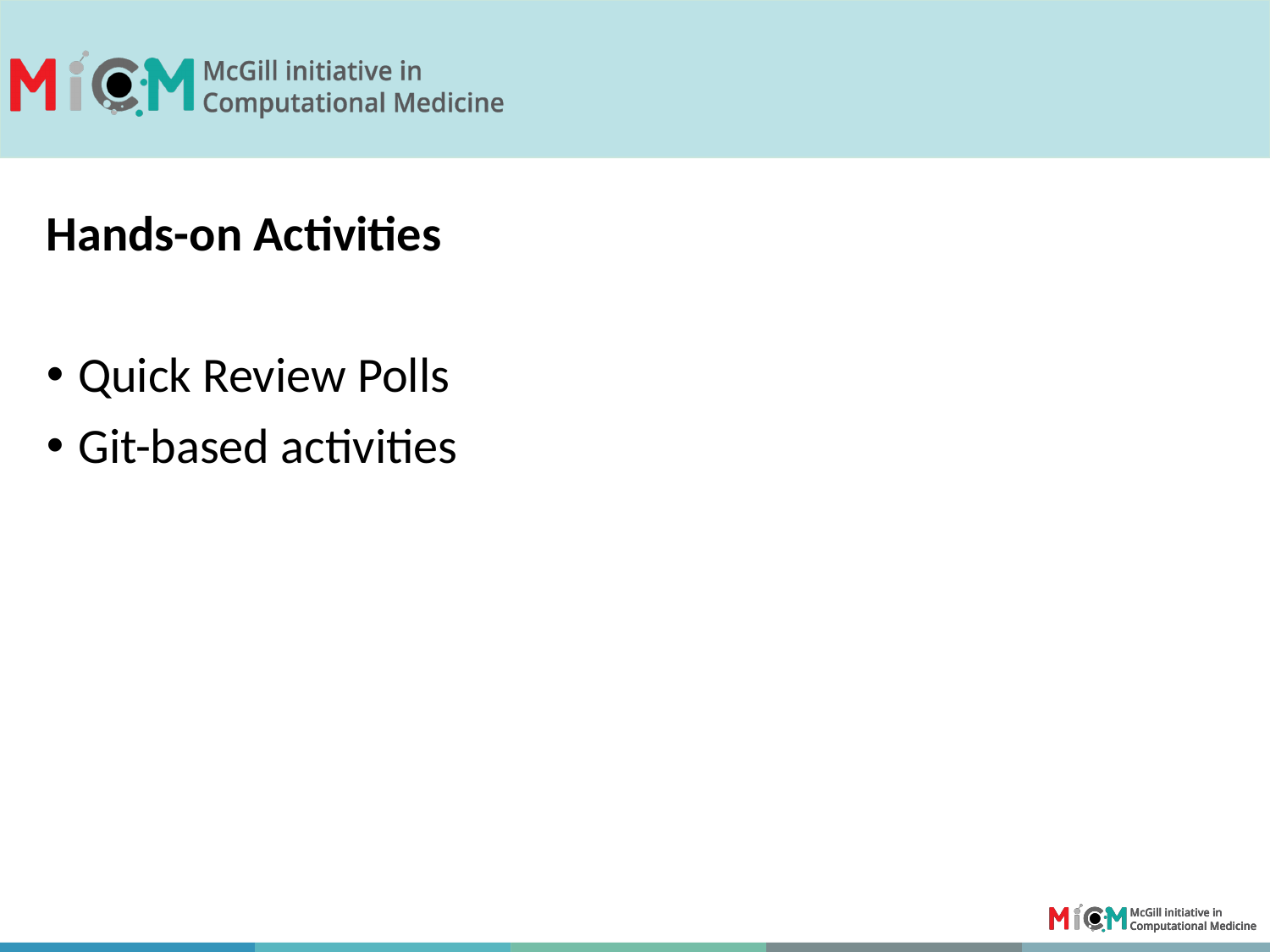

Hands-on Activities

Quick Review Polls
Git-based activities